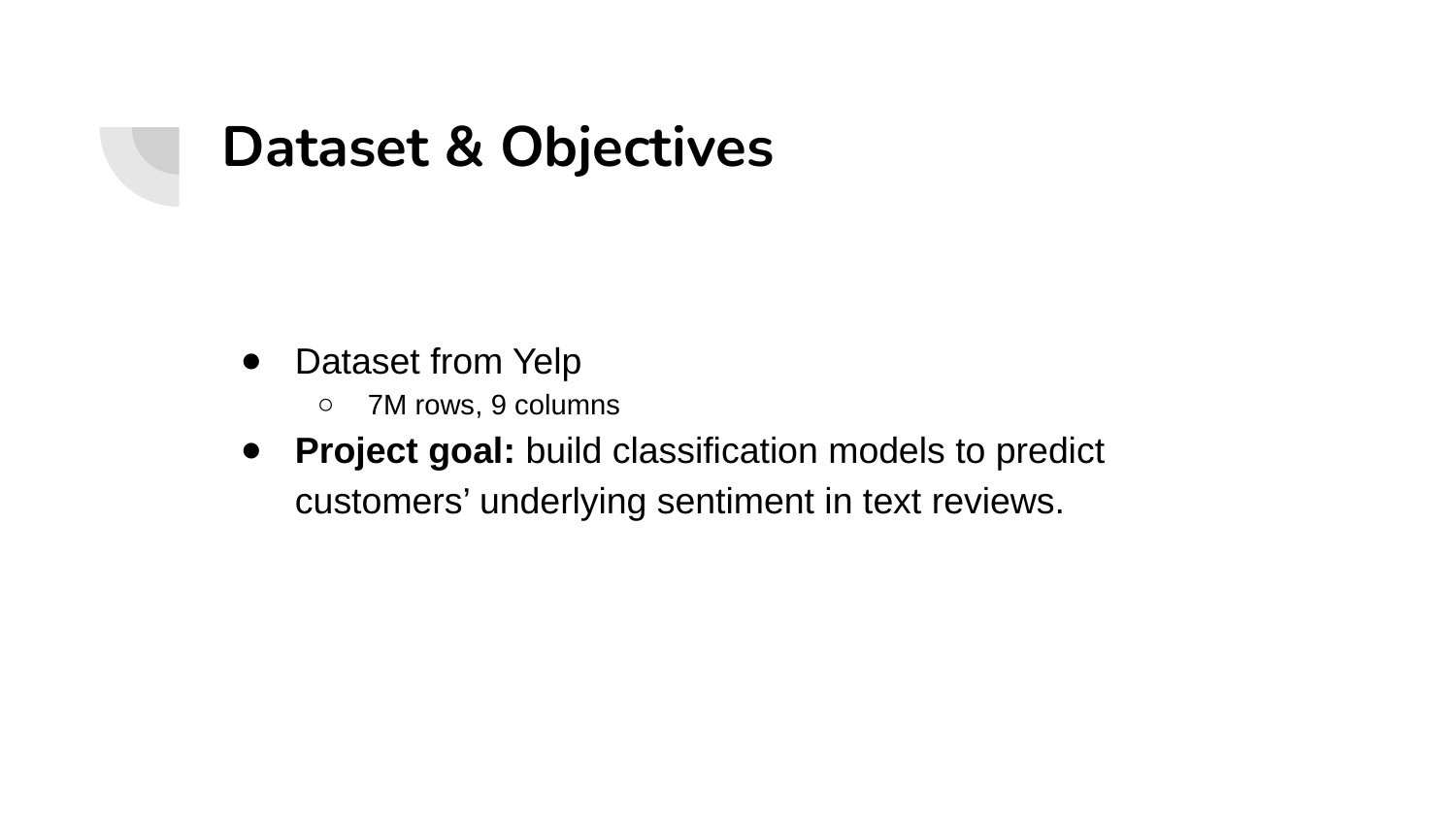

# Dataset & Objectives
Dataset from Yelp
7M rows, 9 columns
Project goal: build classification models to predict customers’ underlying sentiment in text reviews.